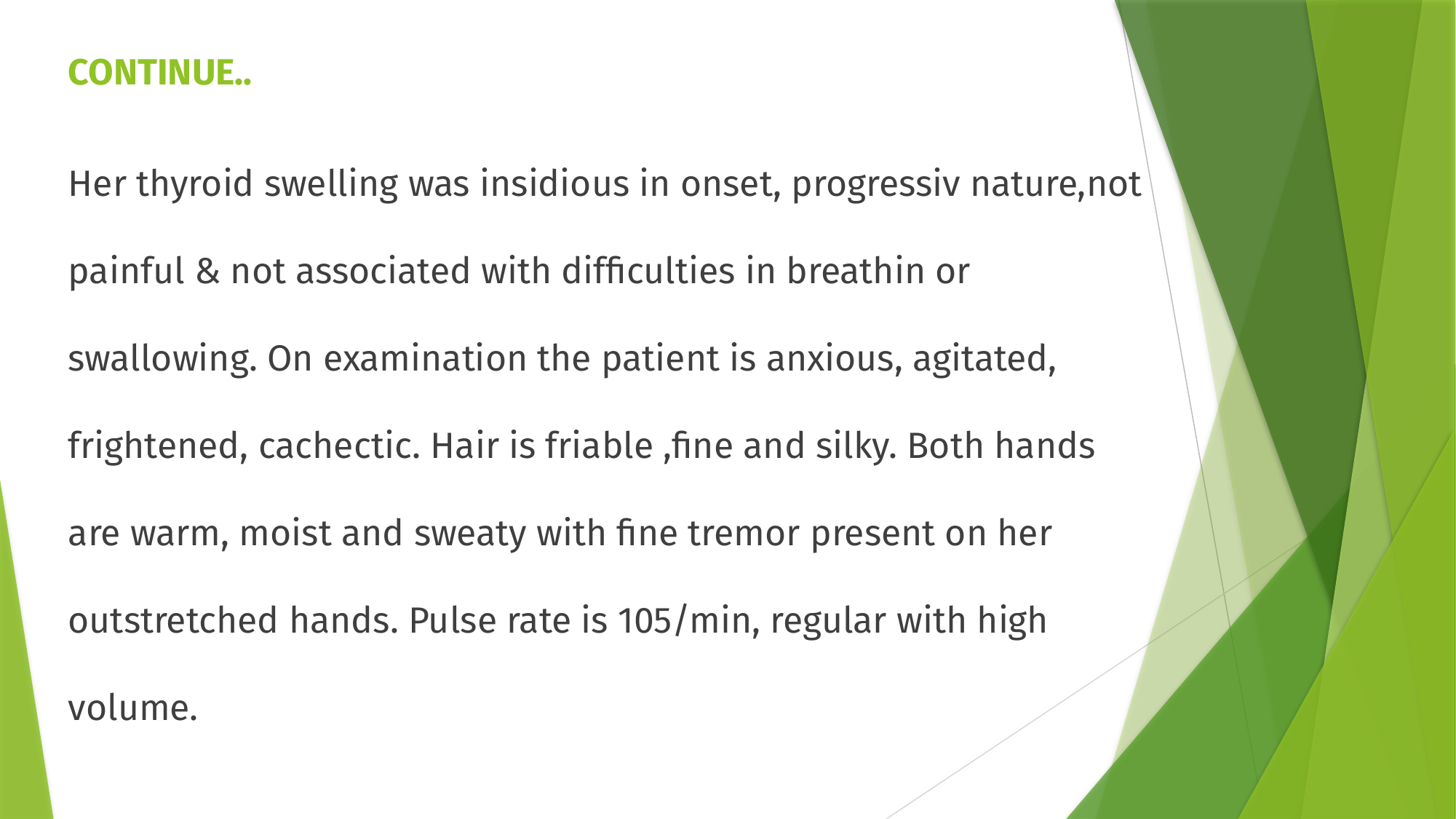

# CONTINUE..
Her thyroid swelling was insidious in onset, progressiv nature,not painful & not associated with difficulties in breathin or swallowing. On examination the patient is anxious, agitated, frightened, cachectic. Hair is friable ,fine and silky. Both hands are warm, moist and sweaty with fine tremor present on her outstretched hands. Pulse rate is 105/min, regular with high volume.